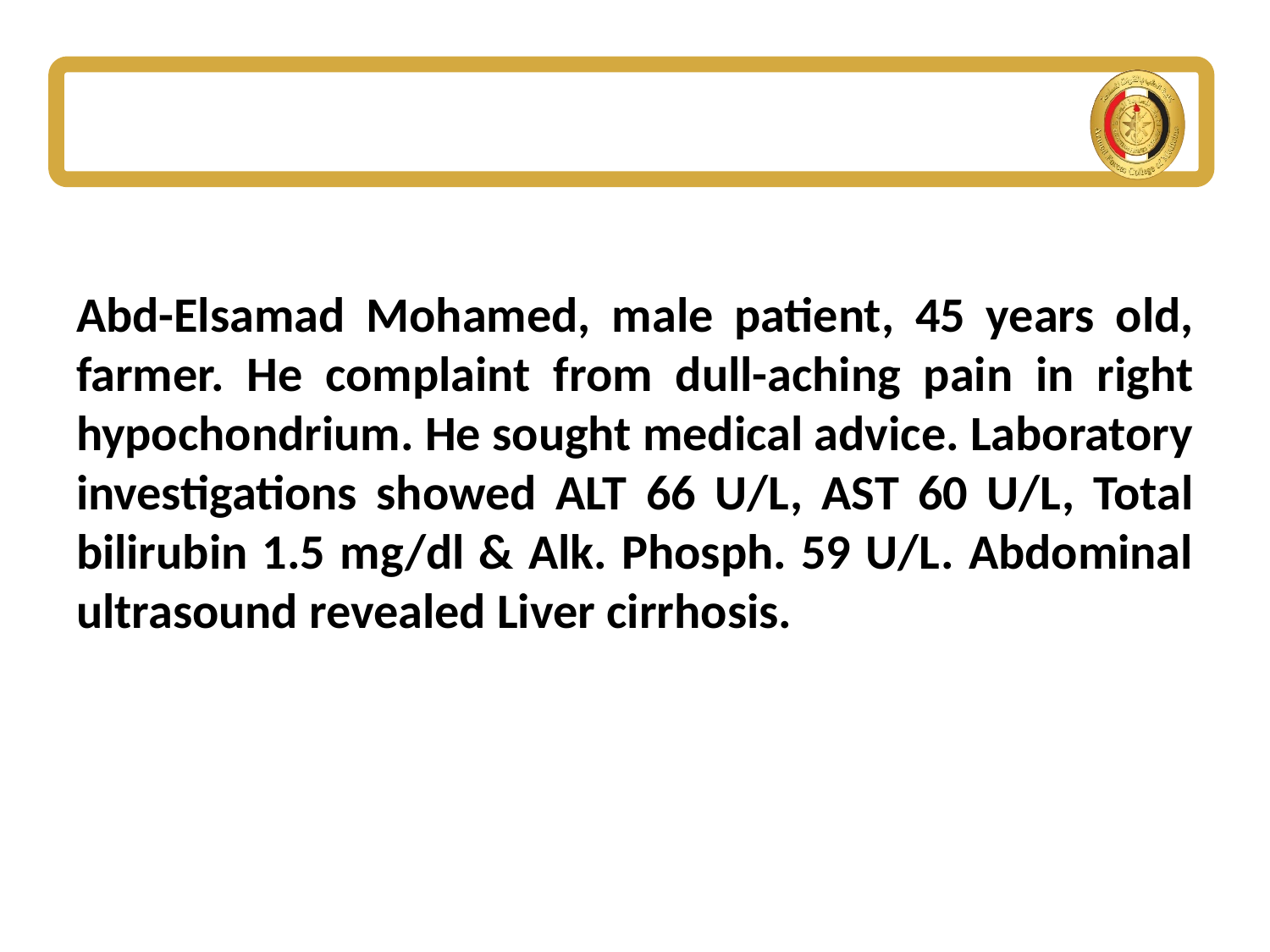

#
Abd-Elsamad Mohamed, male patient, 45 years old, farmer. He complaint from dull-aching pain in right hypochondrium. He sought medical advice. Laboratory investigations showed ALT 66 U/L, AST 60 U/L, Total bilirubin 1.5 mg/dl & Alk. Phosph. 59 U/L. Abdominal ultrasound revealed Liver cirrhosis.